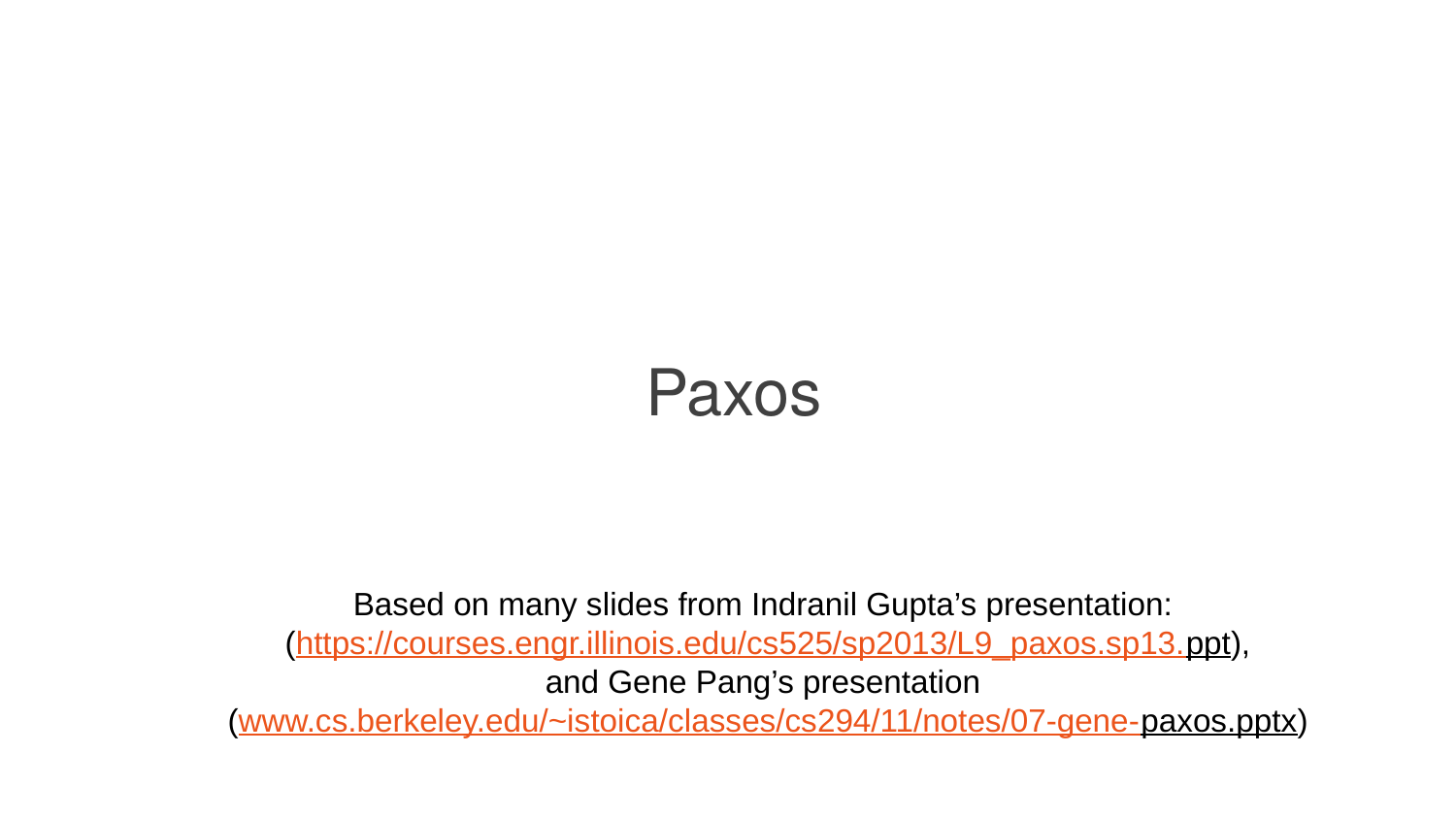

# Paxos
Based on many slides from Indranil Gupta’s presentation:
(https://courses.engr.illinois.edu/cs525/sp2013/L9_paxos.sp13.ppt),
and Gene Pang’s presentation
(www.cs.berkeley.edu/~istoica/classes/cs294/11/notes/07-gene-paxos.pptx)